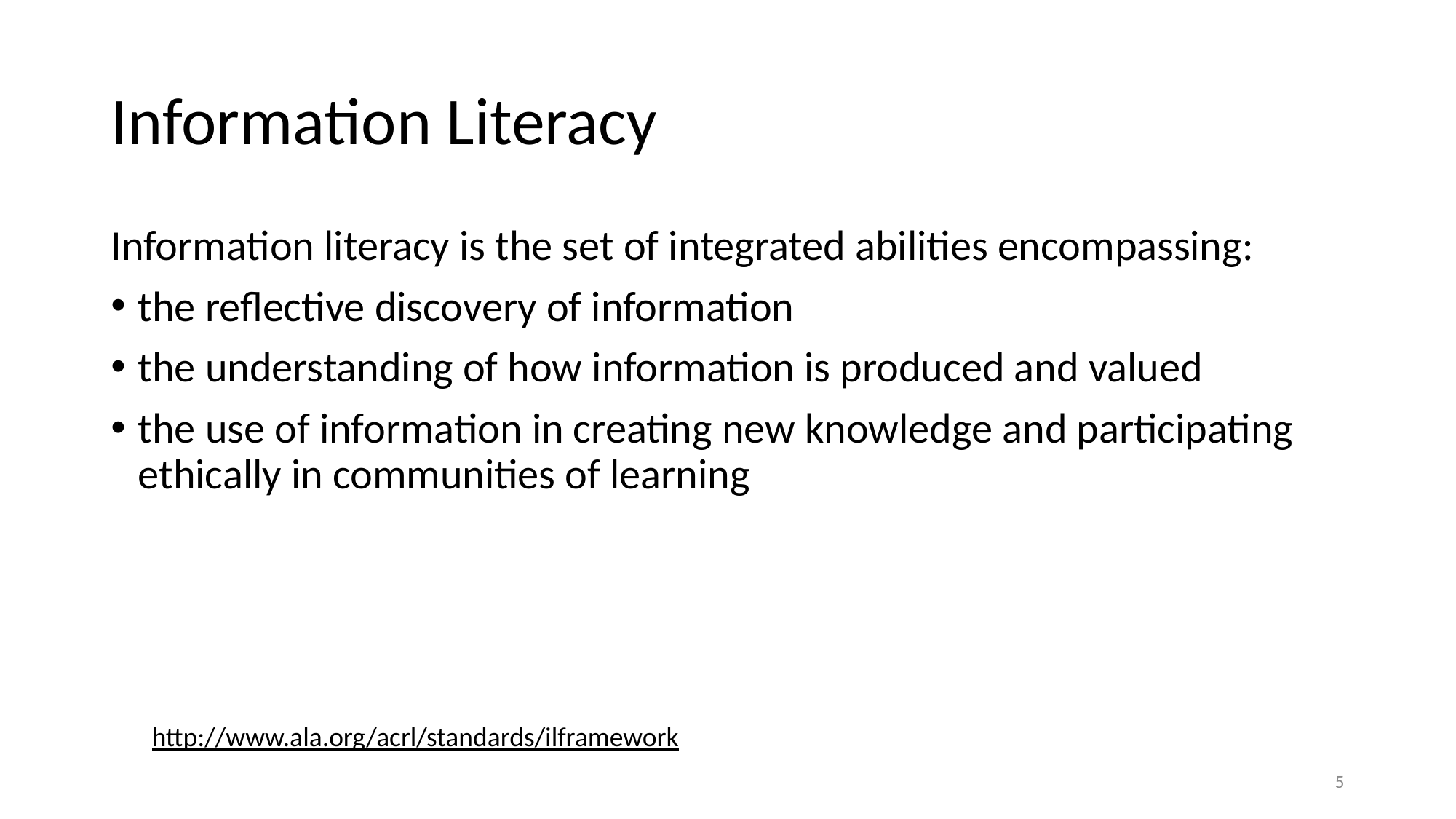

# Information Literacy
Information literacy is the set of integrated abilities encompassing:
the reflective discovery of information
the understanding of how information is produced and valued
the use of information in creating new knowledge and participating ethically in communities of learning
http://www.ala.org/acrl/standards/ilframework
5